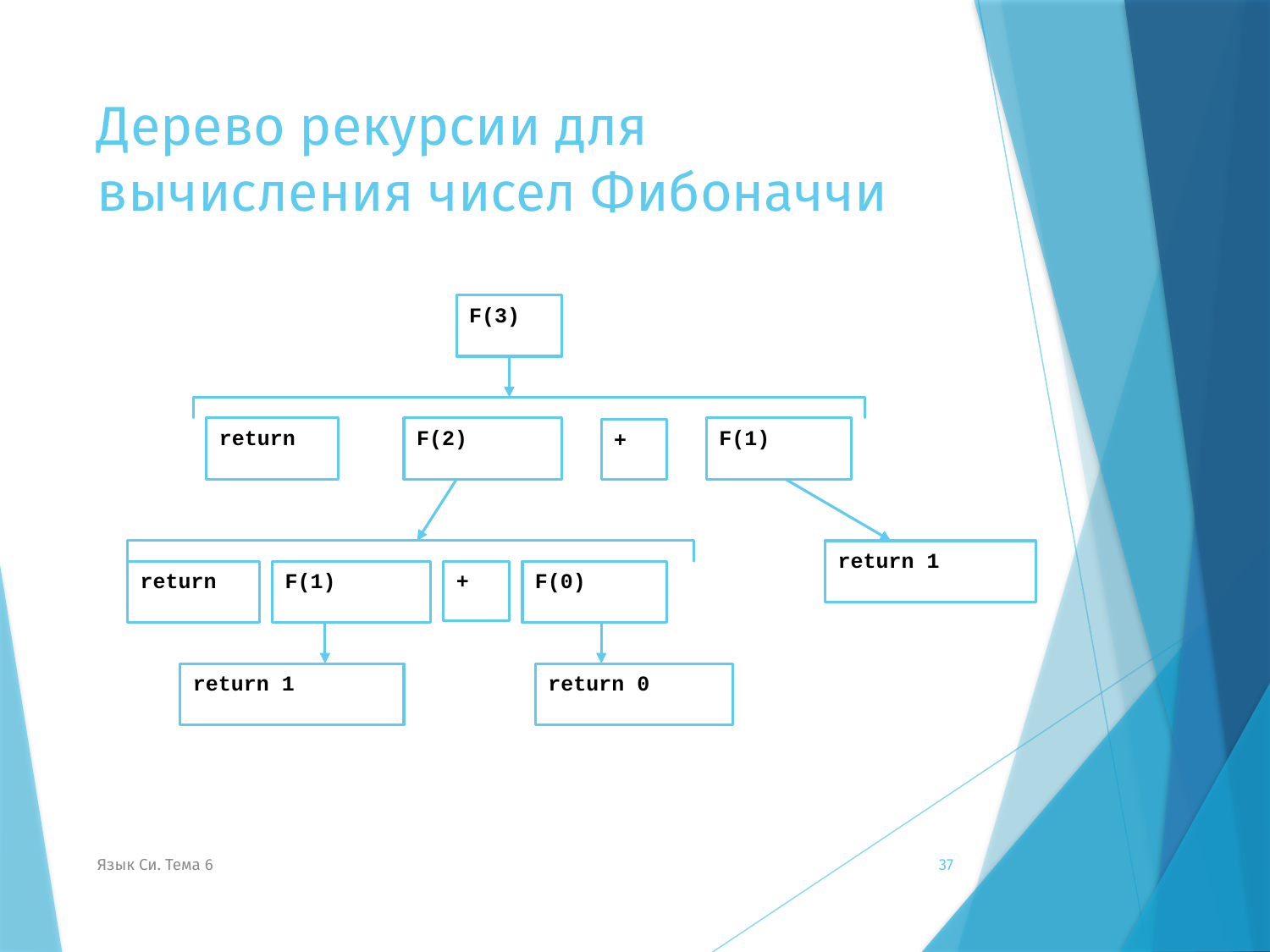

# Дерево рекурсии для вычисления чисел Фибоначчи
F(3)
return
F(2)
F(1)
+
return 1
return
F(1)
+
F(0)
return 1
return 0
Язык Си. Тема 6
37